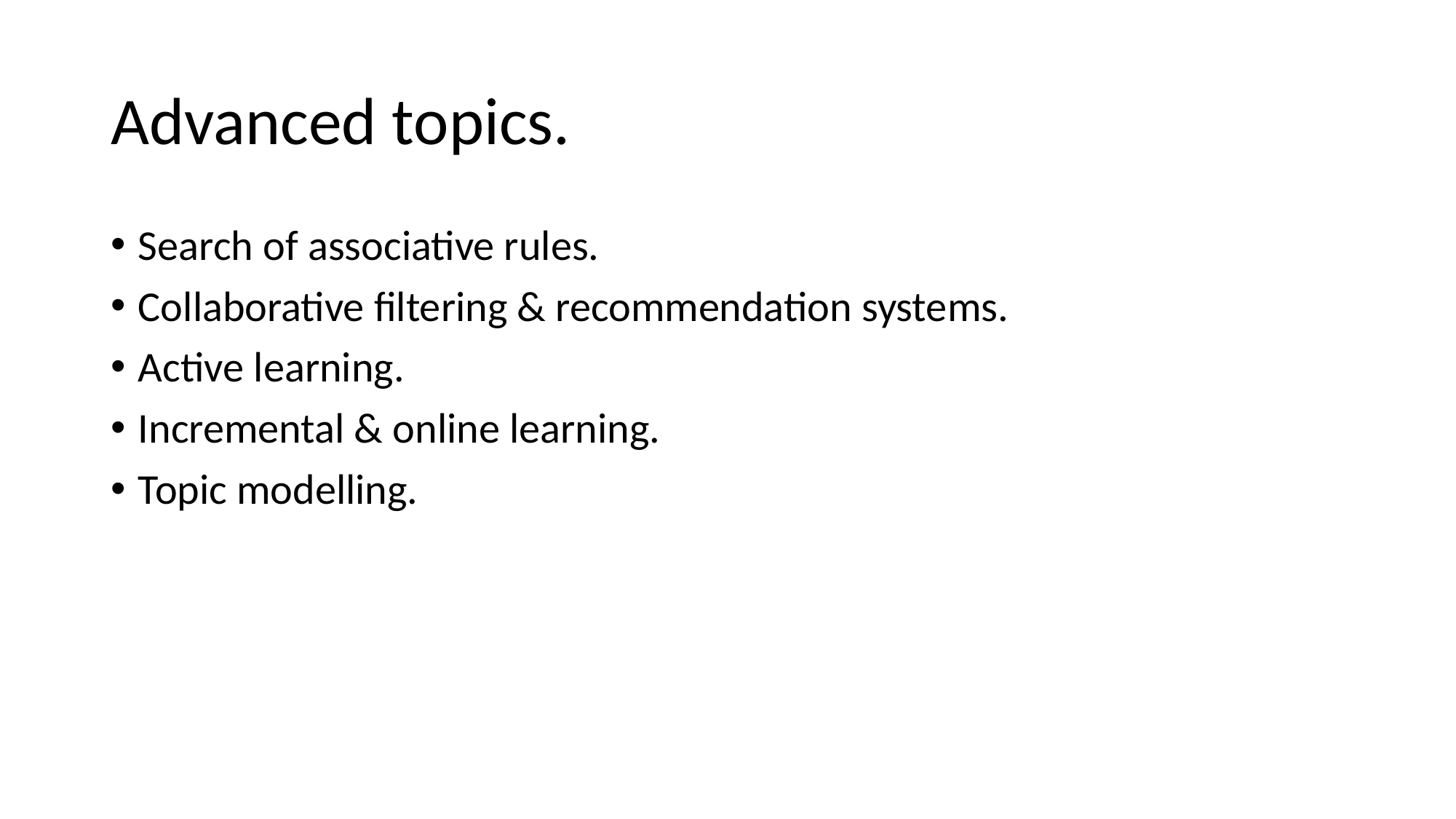

# Advanced topics.
Search of associative rules.
Collaborative filtering & recommendation systems.
Active learning.
Incremental & online learning.
Topic modelling.